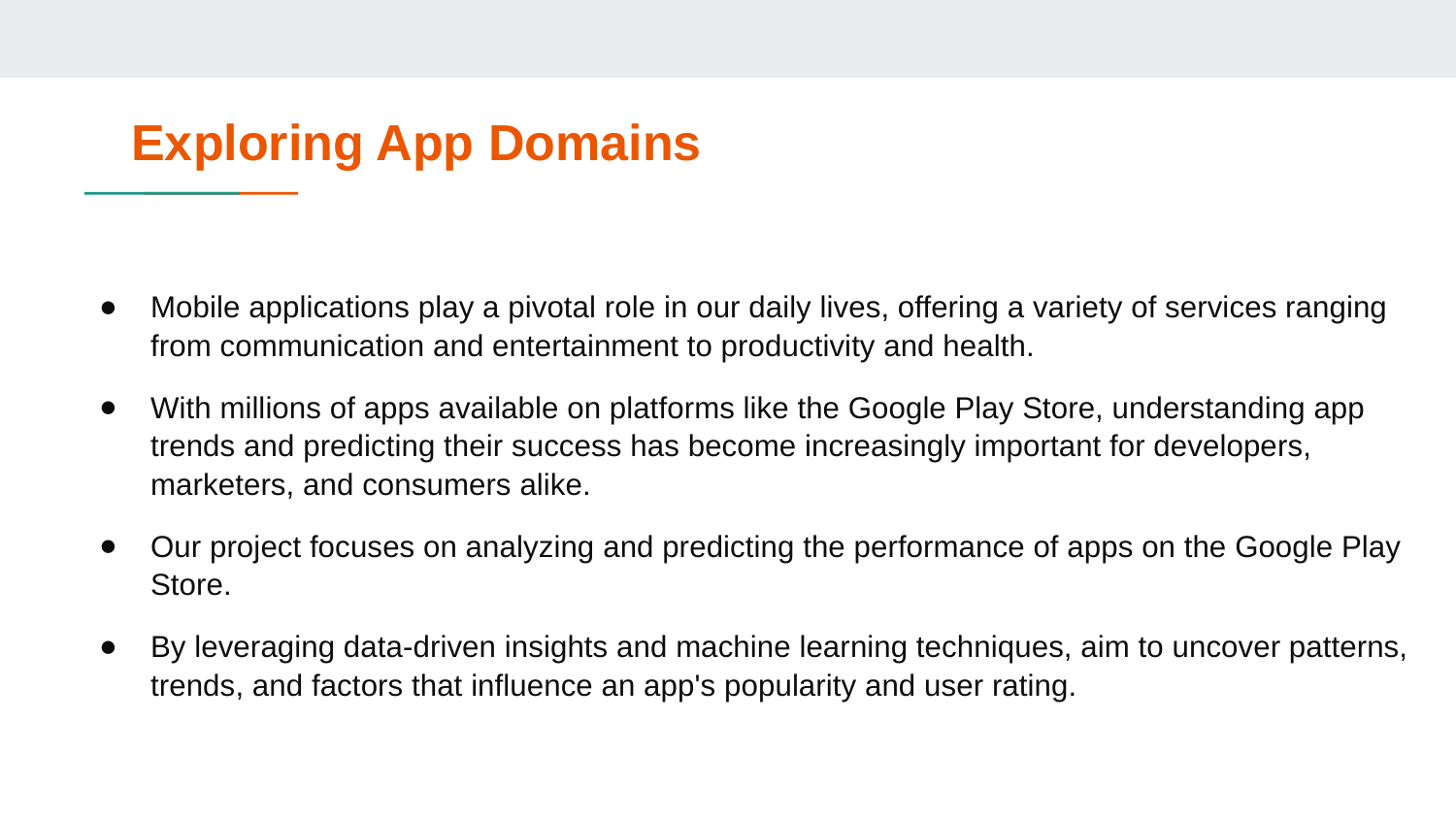

# Exploring App Domains
Mobile applications play a pivotal role in our daily lives, offering a variety of services ranging from communication and entertainment to productivity and health.
With millions of apps available on platforms like the Google Play Store, understanding app trends and predicting their success has become increasingly important for developers, marketers, and consumers alike.
Our project focuses on analyzing and predicting the performance of apps on the Google Play Store.
By leveraging data-driven insights and machine learning techniques, aim to uncover patterns, trends, and factors that influence an app's popularity and user rating.